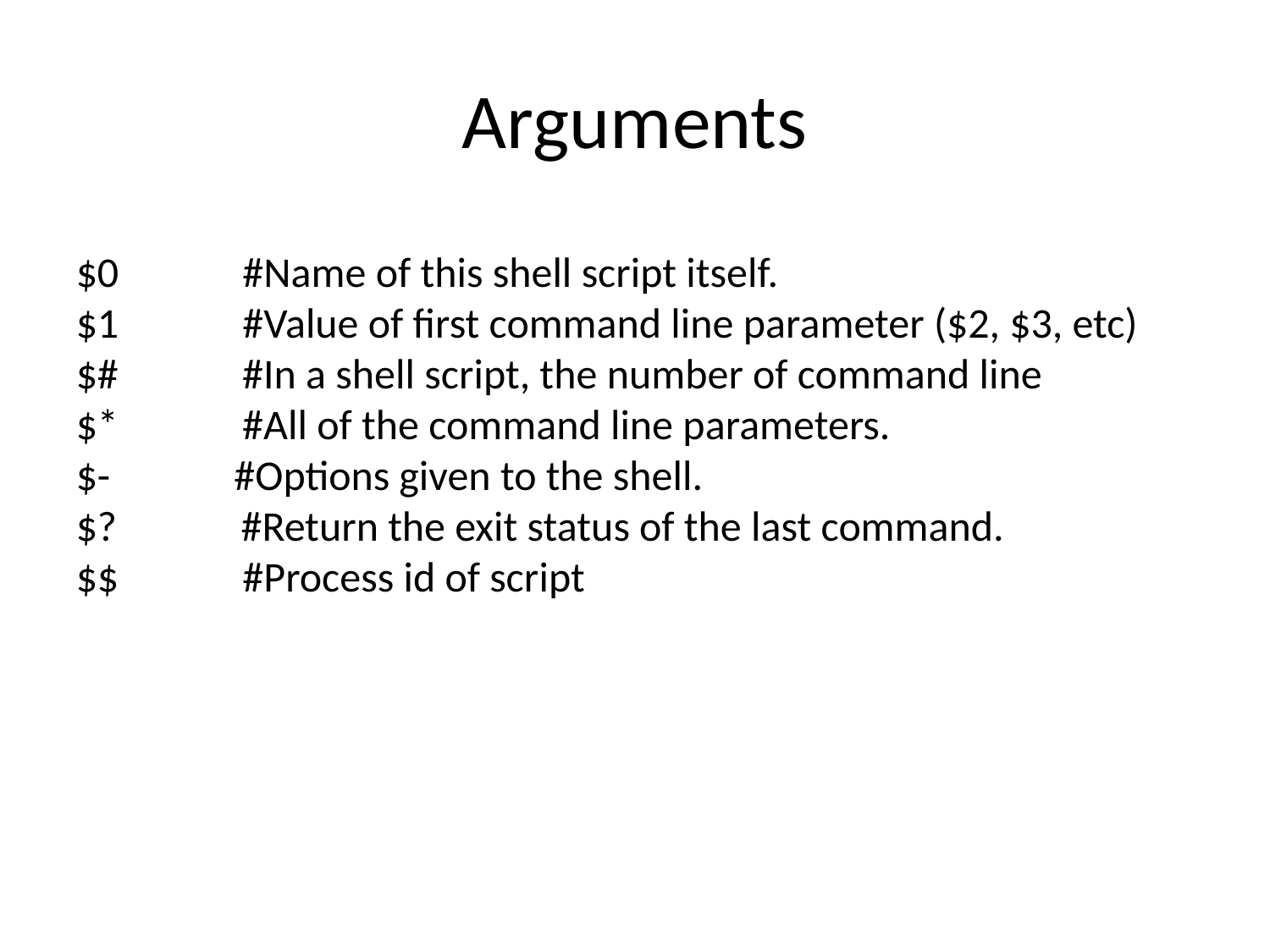

# Arguments
$0             #Name of this shell script itself.
$1             #Value of first command line parameter ($2, $3, etc)
$#             #In a shell script, the number of command line
$*             #All of the command line parameters.
$-             #Options given to the shell.
$?             #Return the exit status of the last command.
$$             #Process id of script